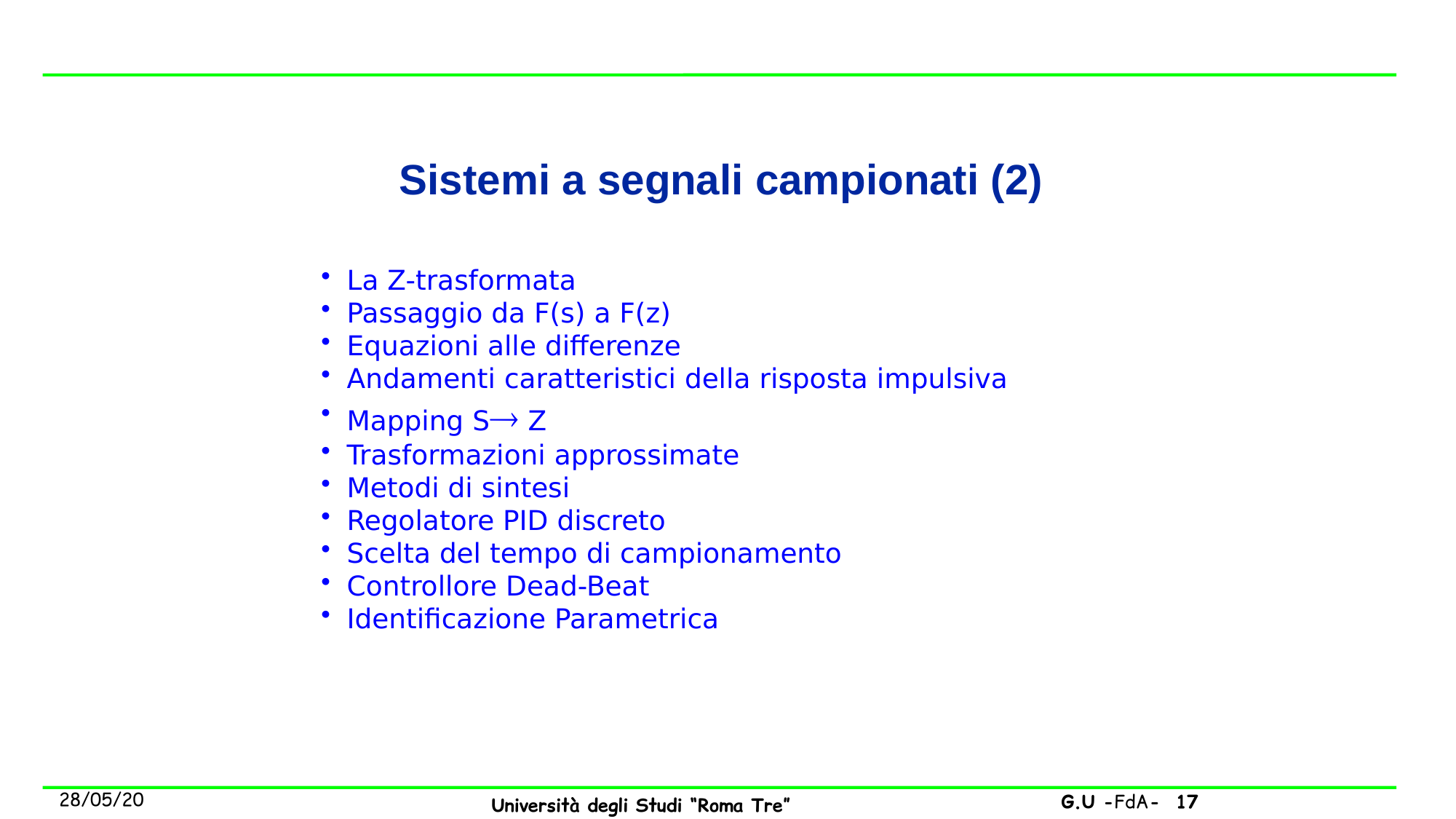

# Sistemi a segnali campionati (2)
La Z-trasformata
Passaggio da F(s) a F(z)
Equazioni alle differenze
Andamenti caratteristici della risposta impulsiva
Mapping S→ Z
Trasformazioni approssimate
Metodi di sintesi
Regolatore PID discreto
Scelta del tempo di campionamento
Controllore Dead-Beat
Identificazione Parametrica